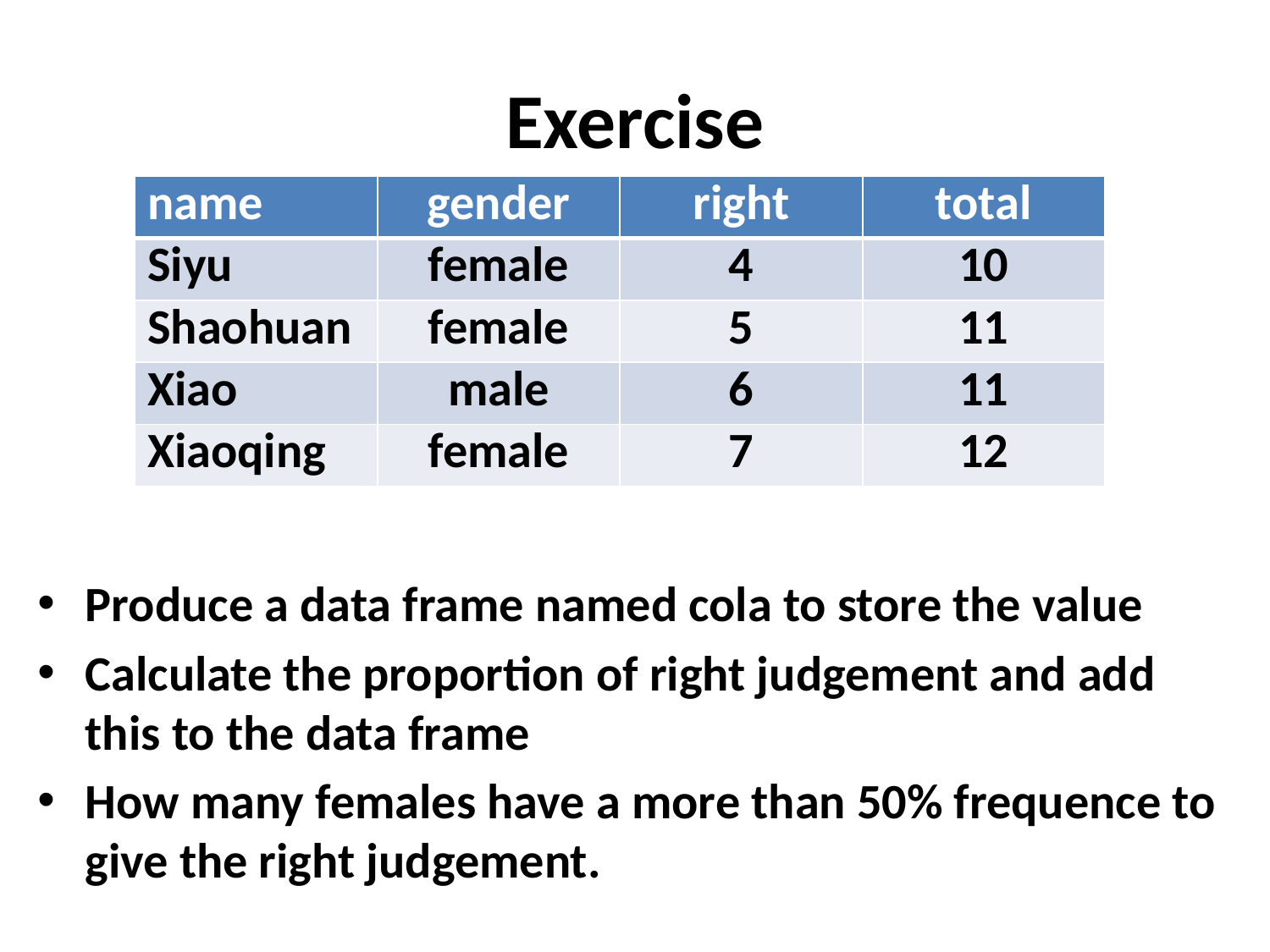

# Exercise
| name | gender | right | total |
| --- | --- | --- | --- |
| Siyu | female | 4 | 10 |
| Shaohuan | female | 5 | 11 |
| Xiao | male | 6 | 11 |
| Xiaoqing | female | 7 | 12 |
Produce a data frame named cola to store the value
Calculate the proportion of right judgement and add this to the data frame
How many females have a more than 50% frequence to give the right judgement.